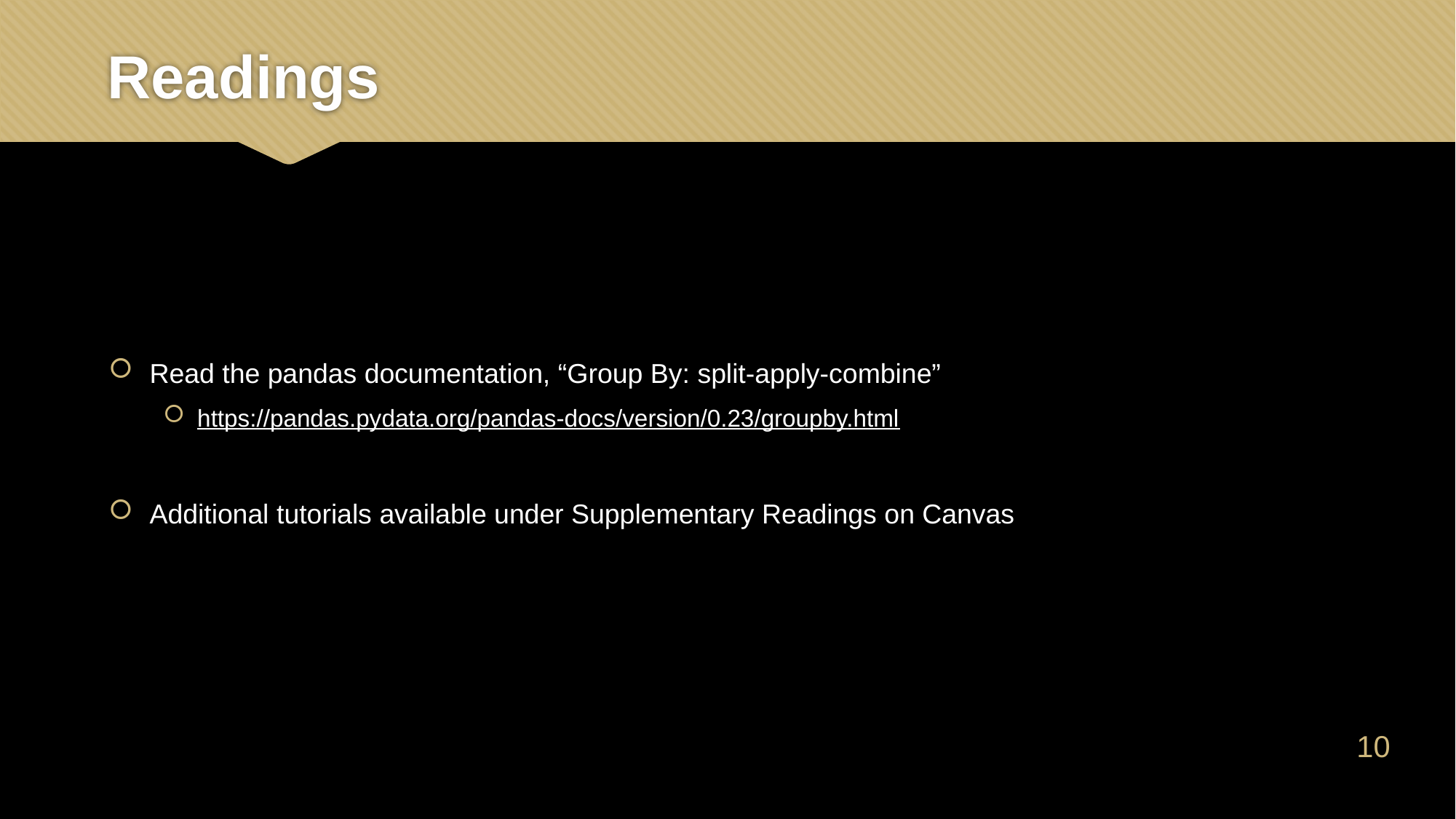

# Readings
Read the pandas documentation, “Group By: split-apply-combine”
https://pandas.pydata.org/pandas-docs/version/0.23/groupby.html

Additional tutorials available under Supplementary Readings on Canvas
10